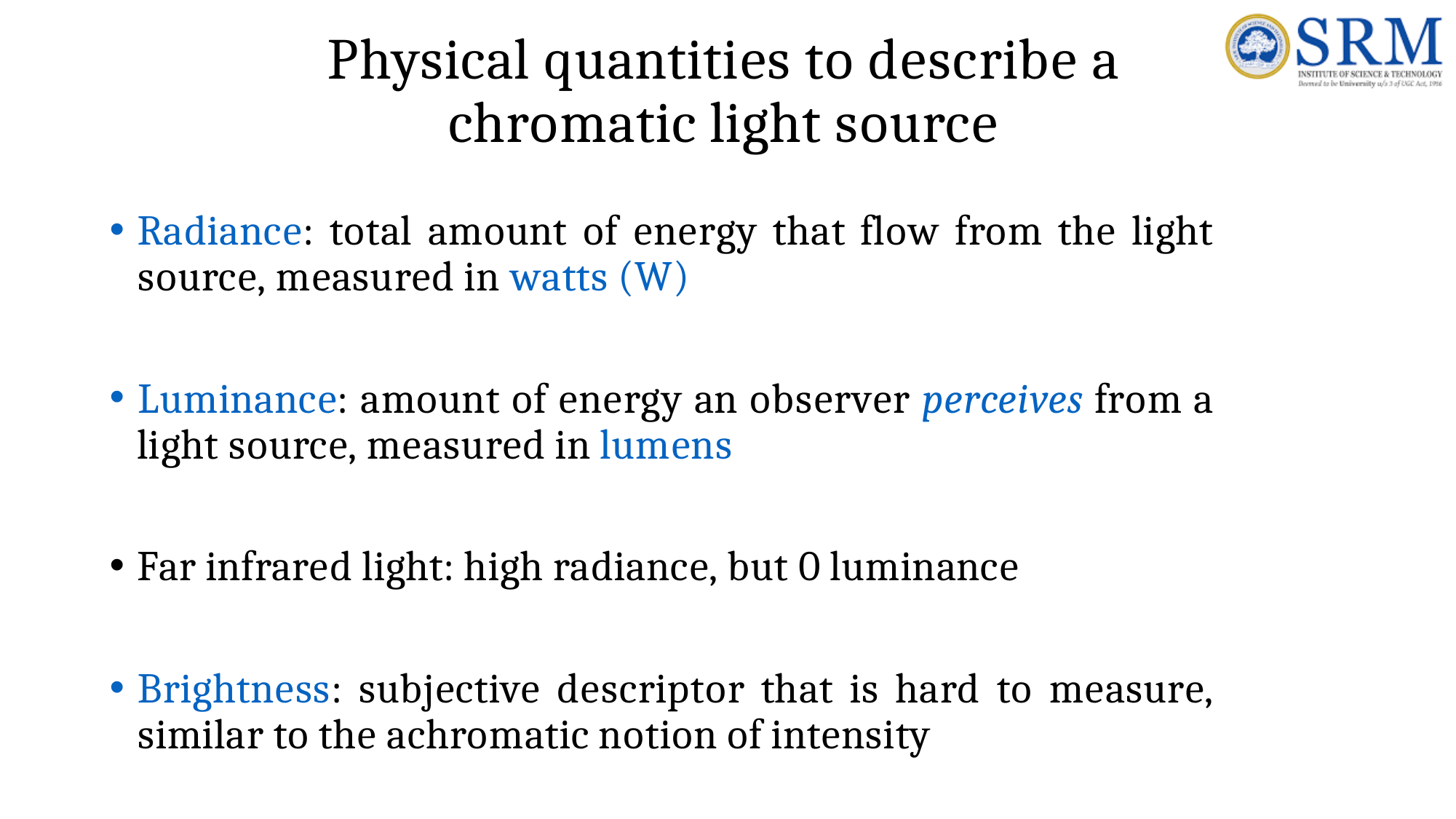

# Physical quantities to describe a chromatic light source
Radiance: total amount of energy that flow from the light source, measured in watts (W)

Luminance: amount of energy an observer perceives from a light source, measured in lumens

Far infrared light: high radiance, but 0 luminance

Brightness: subjective descriptor that is hard to measure, similar to the achromatic notion of intensity